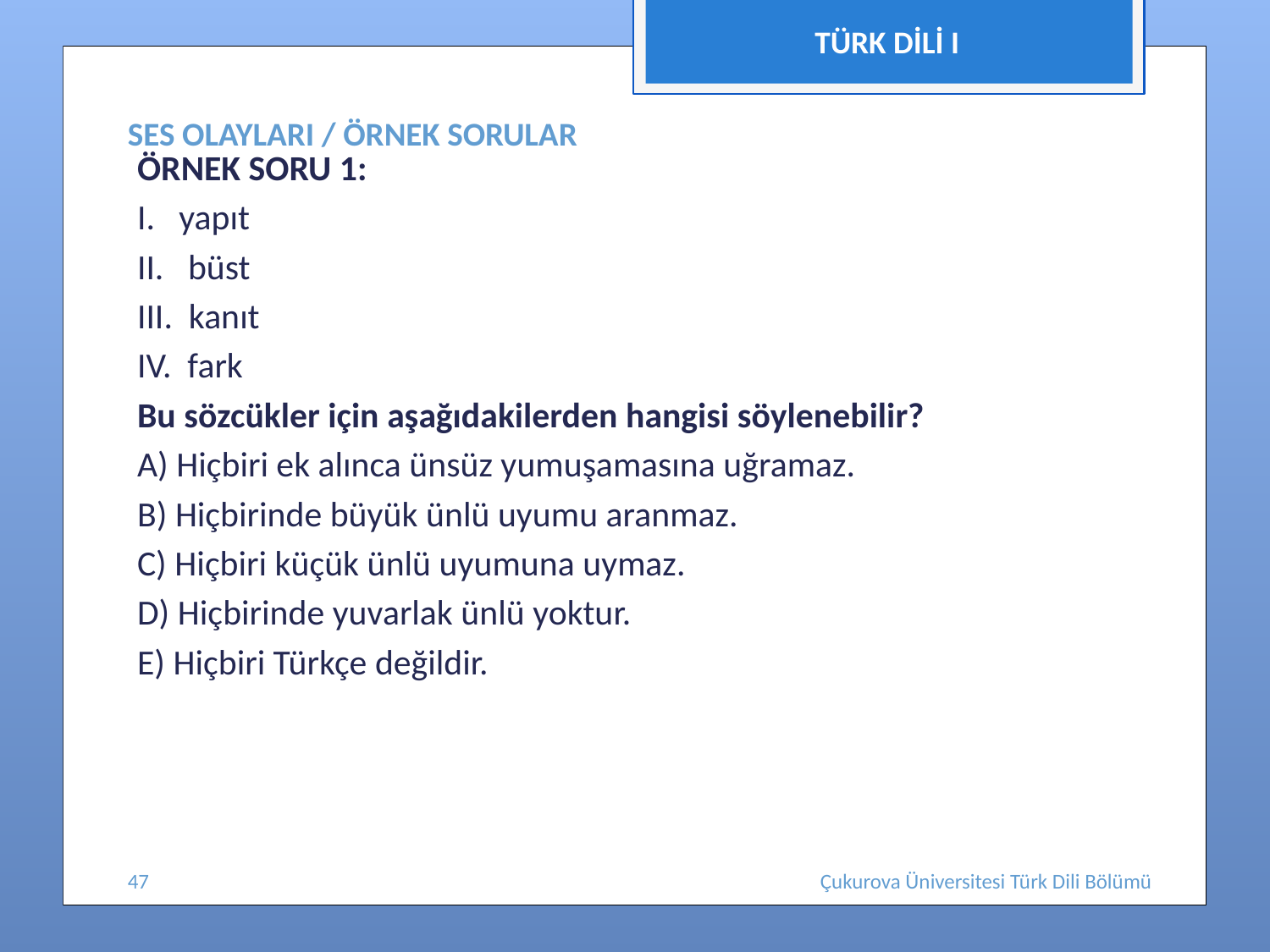

TÜRK DİLİ I
# SES OLAYLARI / ÖRNEK SORULAR
ÖRNEK SORU 1:
I.   yapıt
II.   büst
III.  kanıt
IV.  fark
Bu sözcükler için aşağıdakilerden hangisi söylenebilir?
A) Hiçbiri ek alınca ünsüz yumuşamasına uğramaz.
B) Hiçbirinde büyük ünlü uyumu aranmaz.
C) Hiçbiri küçük ünlü uyumuna uymaz.
D) Hiçbirinde yuvarlak ünlü yoktur.
E) Hiçbiri Türkçe değildir.

47
Çukurova Üniversitesi Türk Dili Bölümü